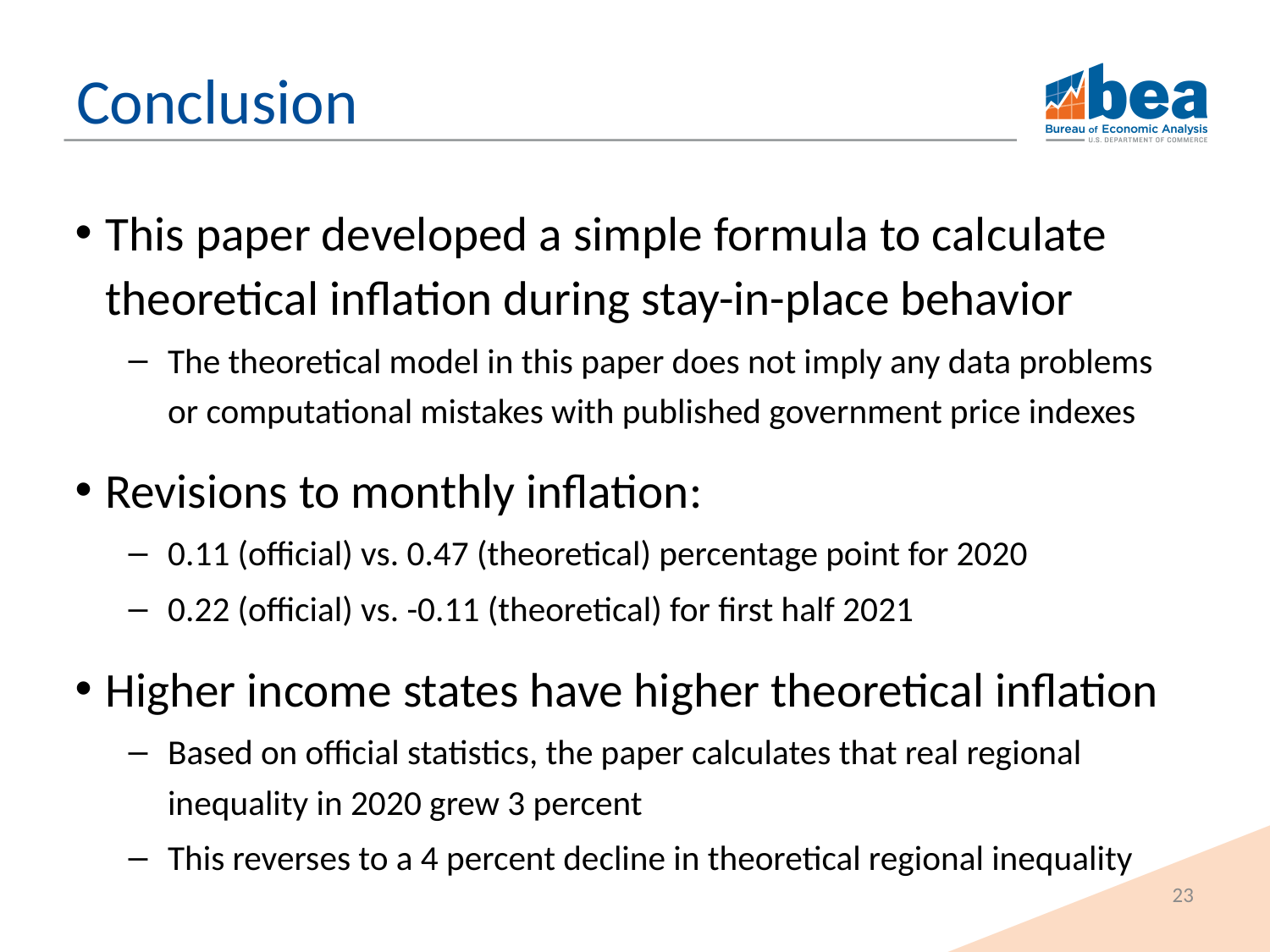

# Conclusion
This paper developed a simple formula to calculate theoretical inflation during stay-in-place behavior
The theoretical model in this paper does not imply any data problems or computational mistakes with published government price indexes

Revisions to monthly inflation:
0.11 (official) vs. 0.47 (theoretical) percentage point for 2020
0.22 (official) vs. -0.11 (theoretical) for first half 2021

Higher income states have higher theoretical inflation
Based on official statistics, the paper calculates that real regional inequality in 2020 grew 3 percent
This reverses to a 4 percent decline in theoretical regional inequality
23